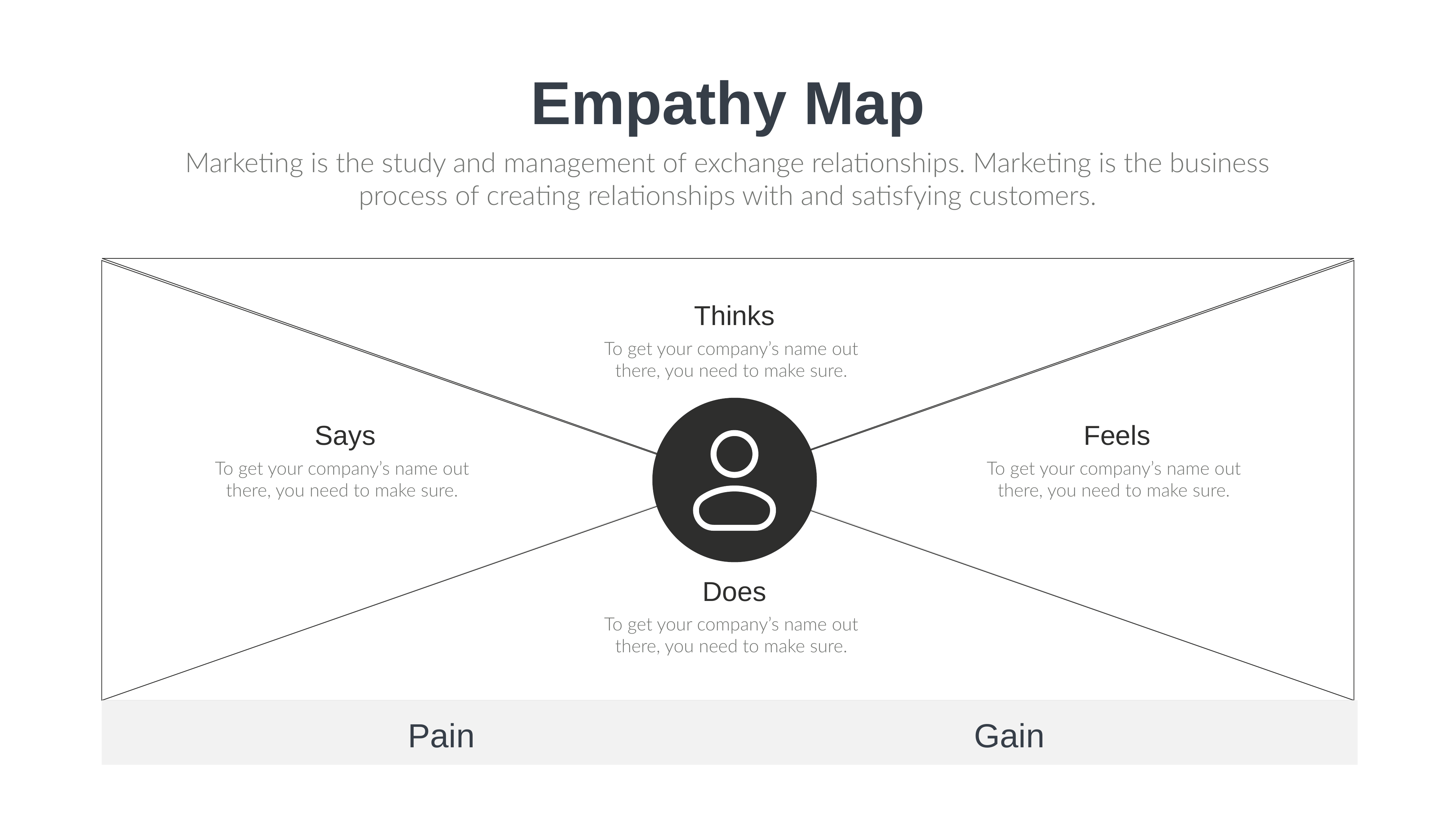

Empathy Map
Marketing is the study and management of exchange relationships. Marketing is the business process of creating relationships with and satisfying customers.

Thinks
To get your company’s name out there, you need to make sure.

Says
Feels

To get your company’s name out there, you need to make sure.
To get your company’s name out there, you need to make sure.

Does
To get your company’s name out there, you need to make sure.

Pain
Gain